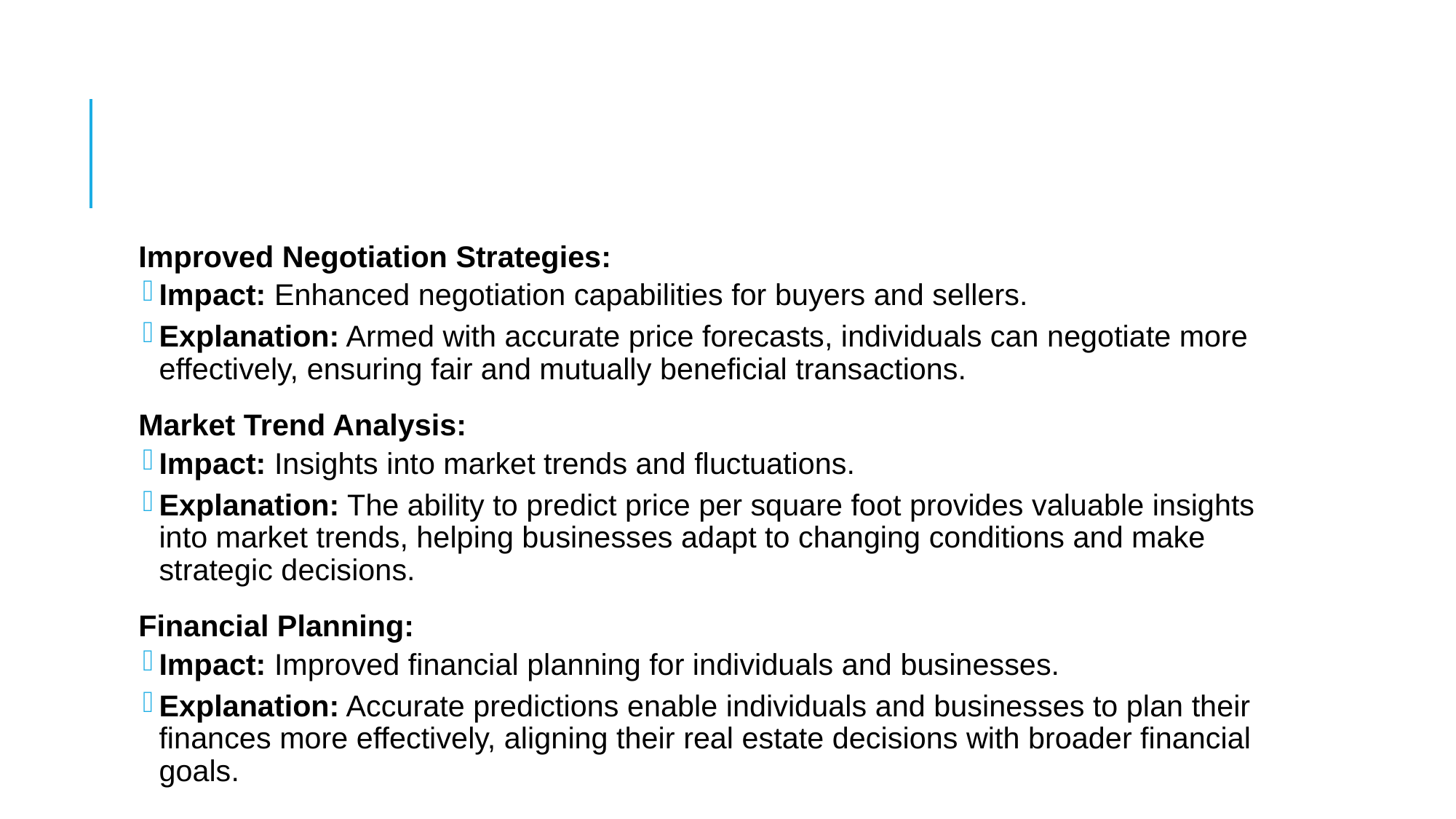

#
Improved Negotiation Strategies:
Impact: Enhanced negotiation capabilities for buyers and sellers.
Explanation: Armed with accurate price forecasts, individuals can negotiate more effectively, ensuring fair and mutually beneficial transactions.
Market Trend Analysis:
Impact: Insights into market trends and fluctuations.
Explanation: The ability to predict price per square foot provides valuable insights into market trends, helping businesses adapt to changing conditions and make strategic decisions.
Financial Planning:
Impact: Improved financial planning for individuals and businesses.
Explanation: Accurate predictions enable individuals and businesses to plan their finances more effectively, aligning their real estate decisions with broader financial goals.